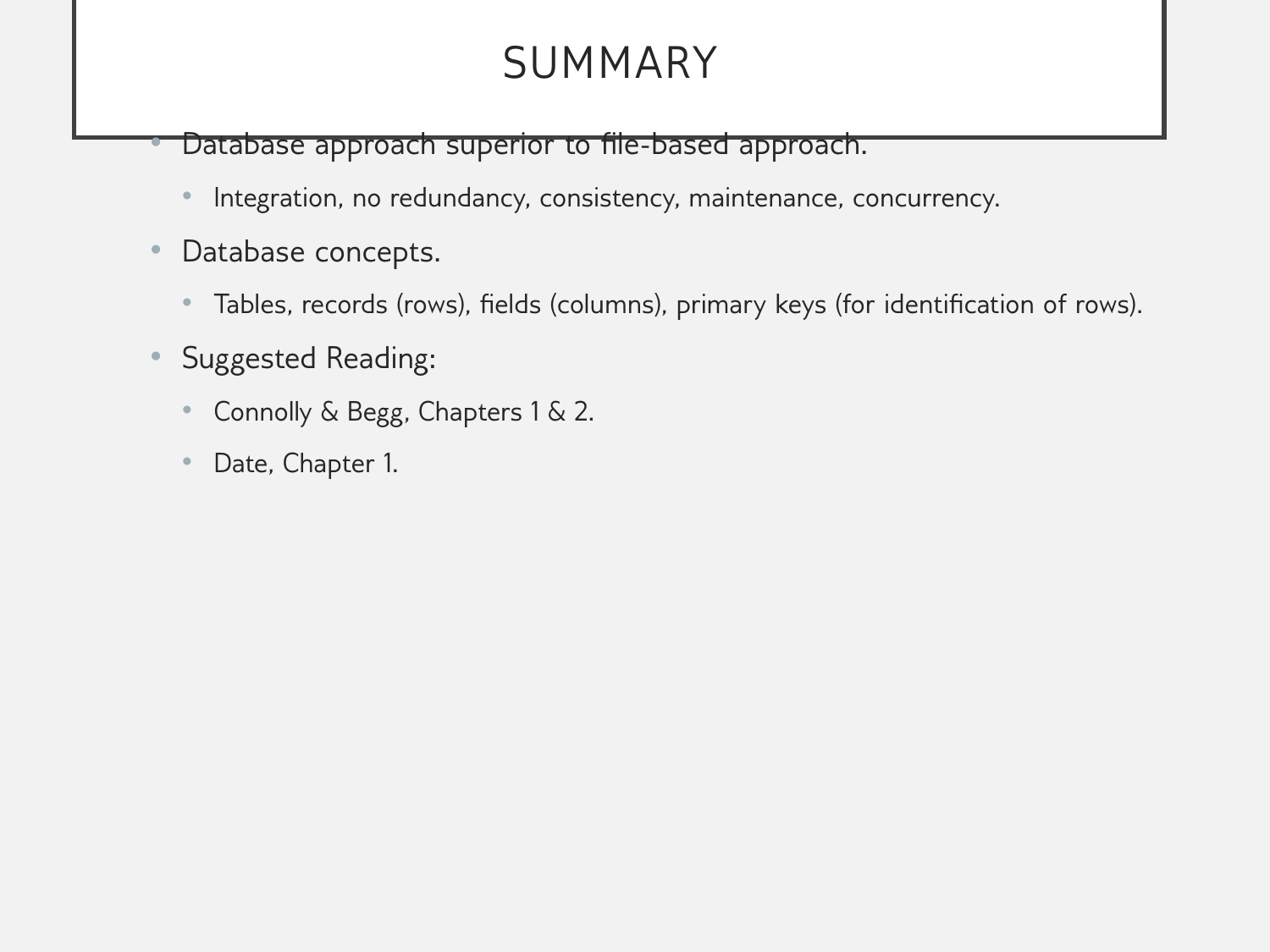

# Summary
Database approach superior to file-based approach.
Integration, no redundancy, consistency, maintenance, concurrency.
Database concepts.
Tables, records (rows), fields (columns), primary keys (for identification of rows).
Suggested Reading:
Connolly & Begg, Chapters 1 & 2.
Date, Chapter 1.